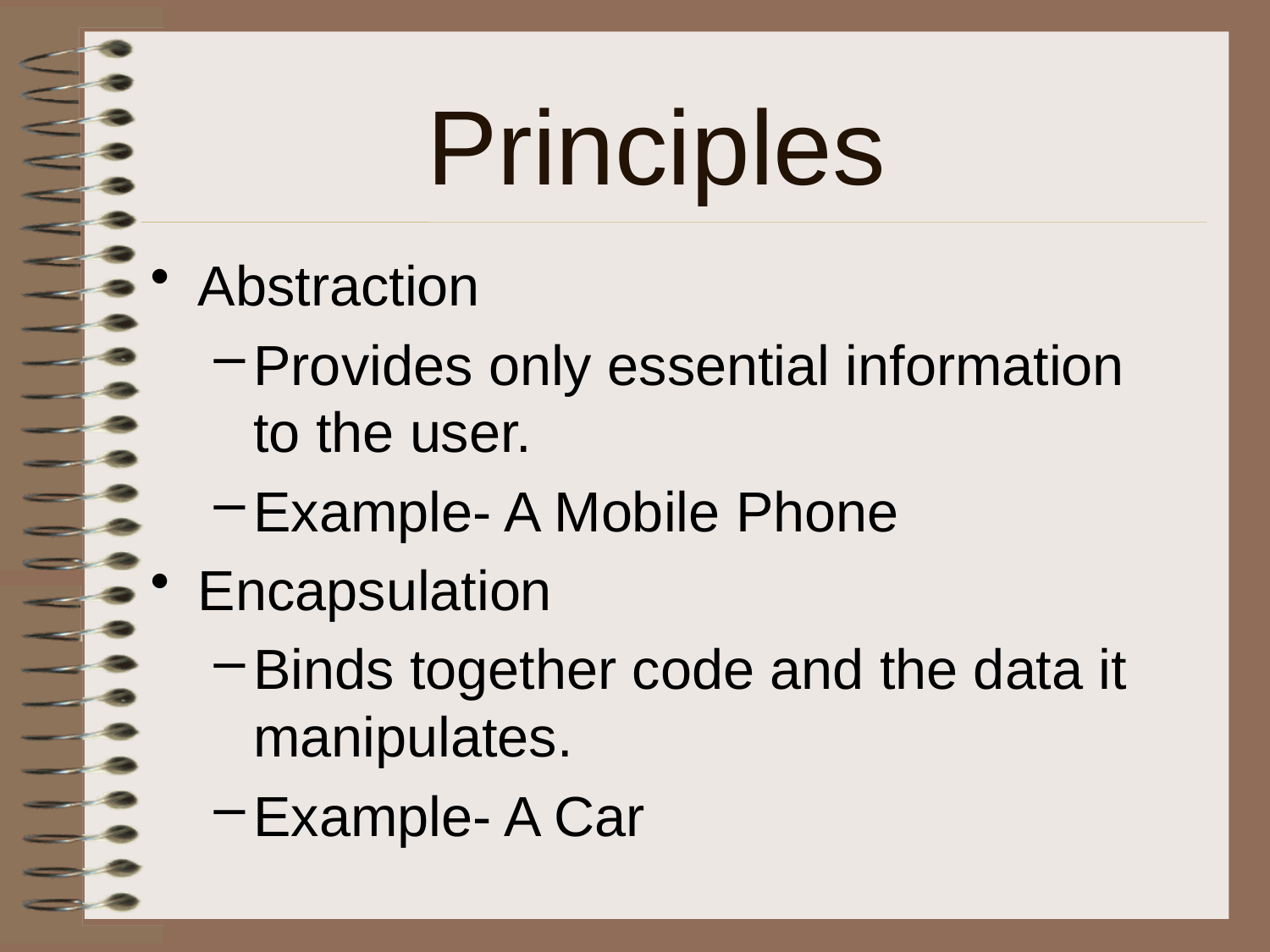

# Principles
Abstraction
Provides only essential information to the user.
Example- A Mobile Phone
Encapsulation
Binds together code and the data it manipulates.
Example- A Car